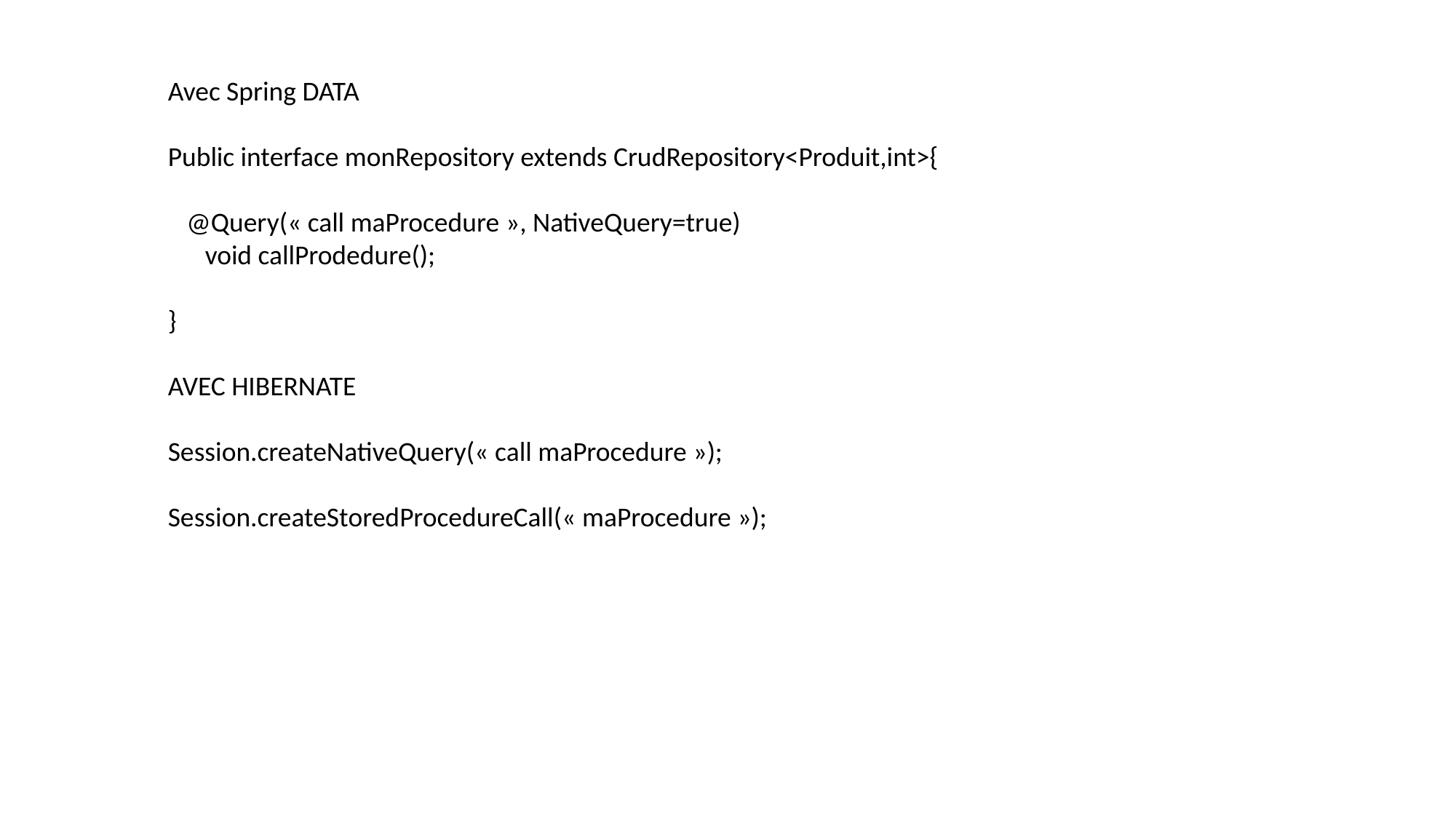

Avec Spring DATA

Public interface monRepository extends CrudRepository<Produit,int>{

   @Query(« call maProcedure », NativeQuery=true)
      void callProdedure();

}

AVEC HIBERNATE

Session.createNativeQuery(« call maProcedure »);

Session.createStoredProcedureCall(« maProcedure »);